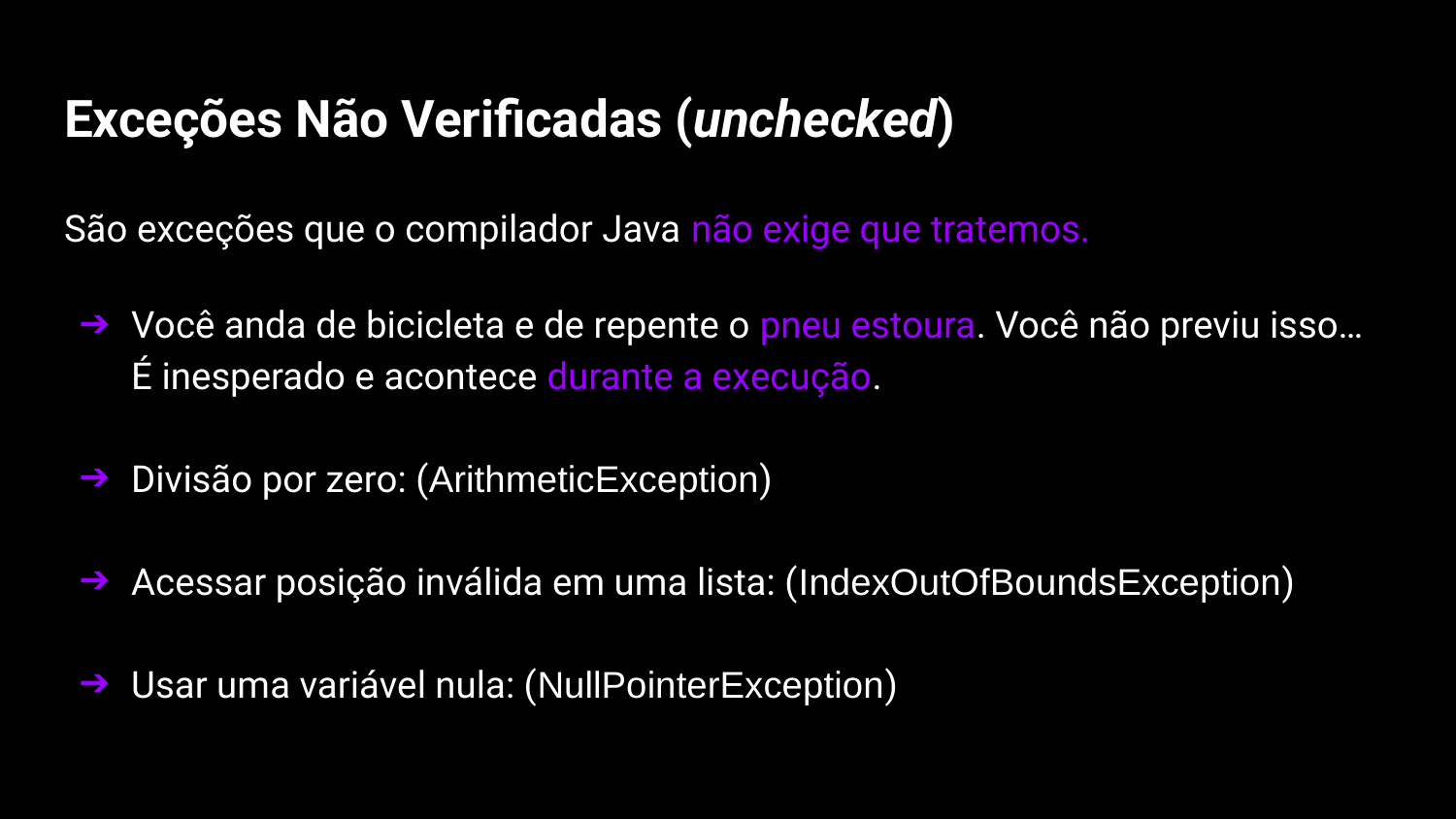

# Exceções Não Verificadas (unchecked)
São exceções que o compilador Java não exige que tratemos.
Você anda de bicicleta e de repente o pneu estoura. Você não previu isso… É inesperado e acontece durante a execução.
Divisão por zero: (ArithmeticException)

Acessar posição inválida em uma lista: (IndexOutOfBoundsException)

Usar uma variável nula: (NullPointerException)